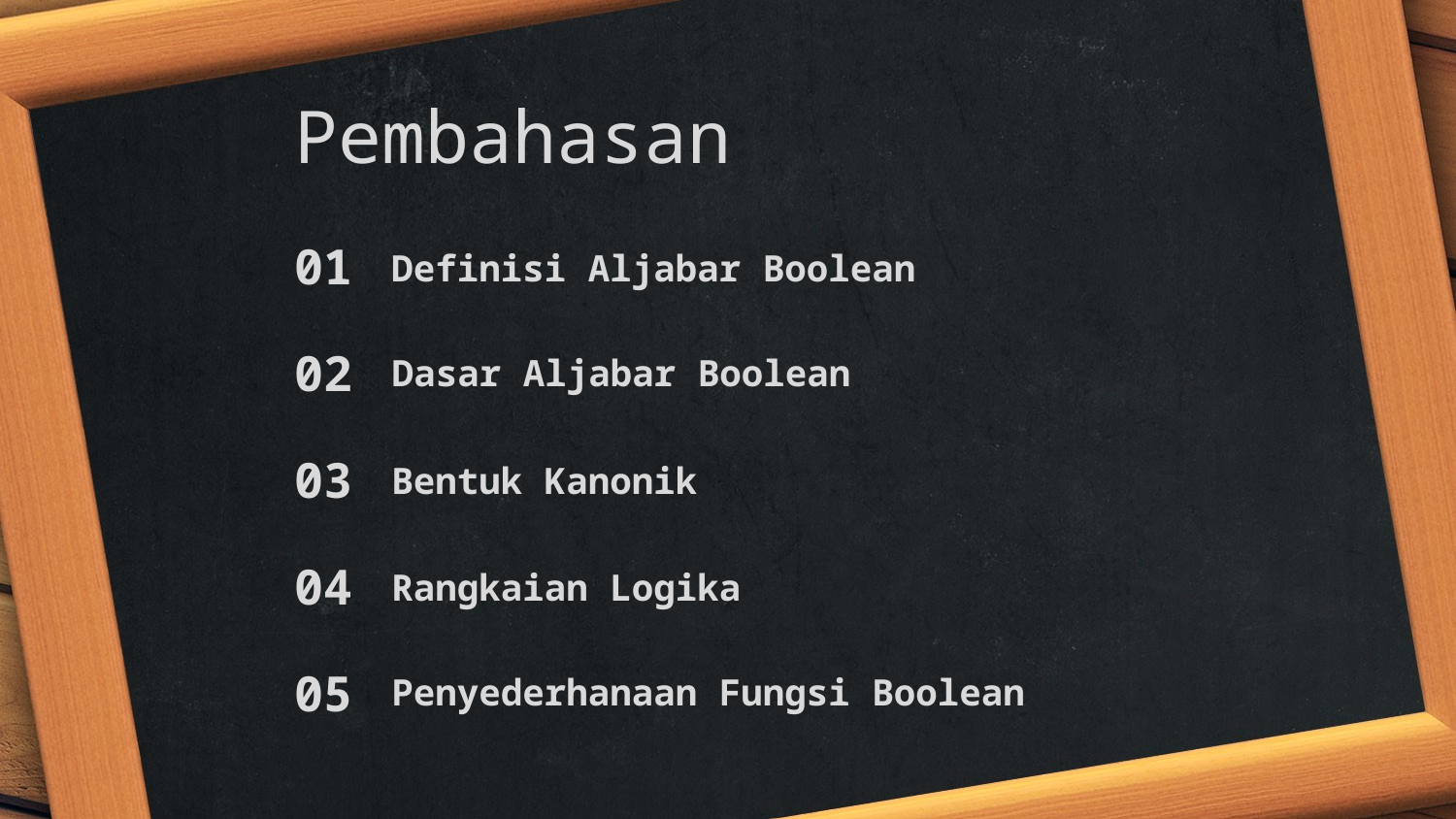

Pembahasan
01
Definisi Aljabar Boolean
02
Dasar Aljabar Boolean
03
Bentuk Kanonik
04
Rangkaian Logika
Penyederhanaan Fungsi Boolean
05